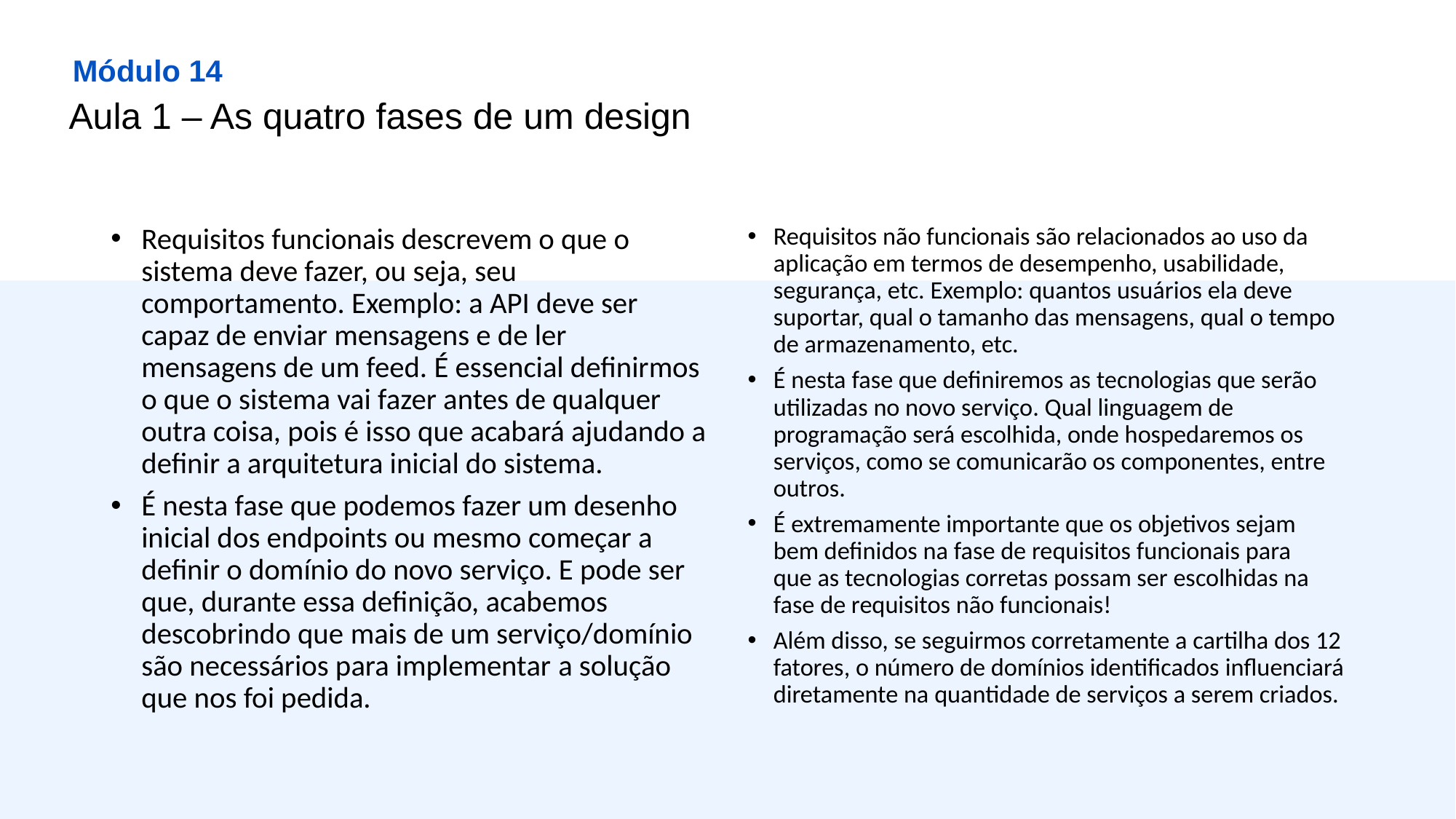

Módulo 14
Aula 1 – As quatro fases de um design
Requisitos funcionais descrevem o que o sistema deve fazer, ou seja, seu comportamento. Exemplo: a API deve ser capaz de enviar mensagens e de ler mensagens de um feed. É essencial definirmos o que o sistema vai fazer antes de qualquer outra coisa, pois é isso que acabará ajudando a definir a arquitetura inicial do sistema.
É nesta fase que podemos fazer um desenho inicial dos endpoints ou mesmo começar a definir o domínio do novo serviço. E pode ser que, durante essa definição, acabemos descobrindo que mais de um serviço/domínio são necessários para implementar a solução que nos foi pedida.

Requisitos não funcionais são relacionados ao uso da aplicação em termos de desempenho, usabilidade, segurança, etc. Exemplo: quantos usuários ela deve suportar, qual o tamanho das mensagens, qual o tempo de armazenamento, etc.
É nesta fase que definiremos as tecnologias que serão utilizadas no novo serviço. Qual linguagem de programação será escolhida, onde hospedaremos os serviços, como se comunicarão os componentes, entre outros.
É extremamente importante que os objetivos sejam bem definidos na fase de requisitos funcionais para que as tecnologias corretas possam ser escolhidas na fase de requisitos não funcionais!
Além disso, se seguirmos corretamente a cartilha dos 12 fatores, o número de domínios identificados influenciará diretamente na quantidade de serviços a serem criados.